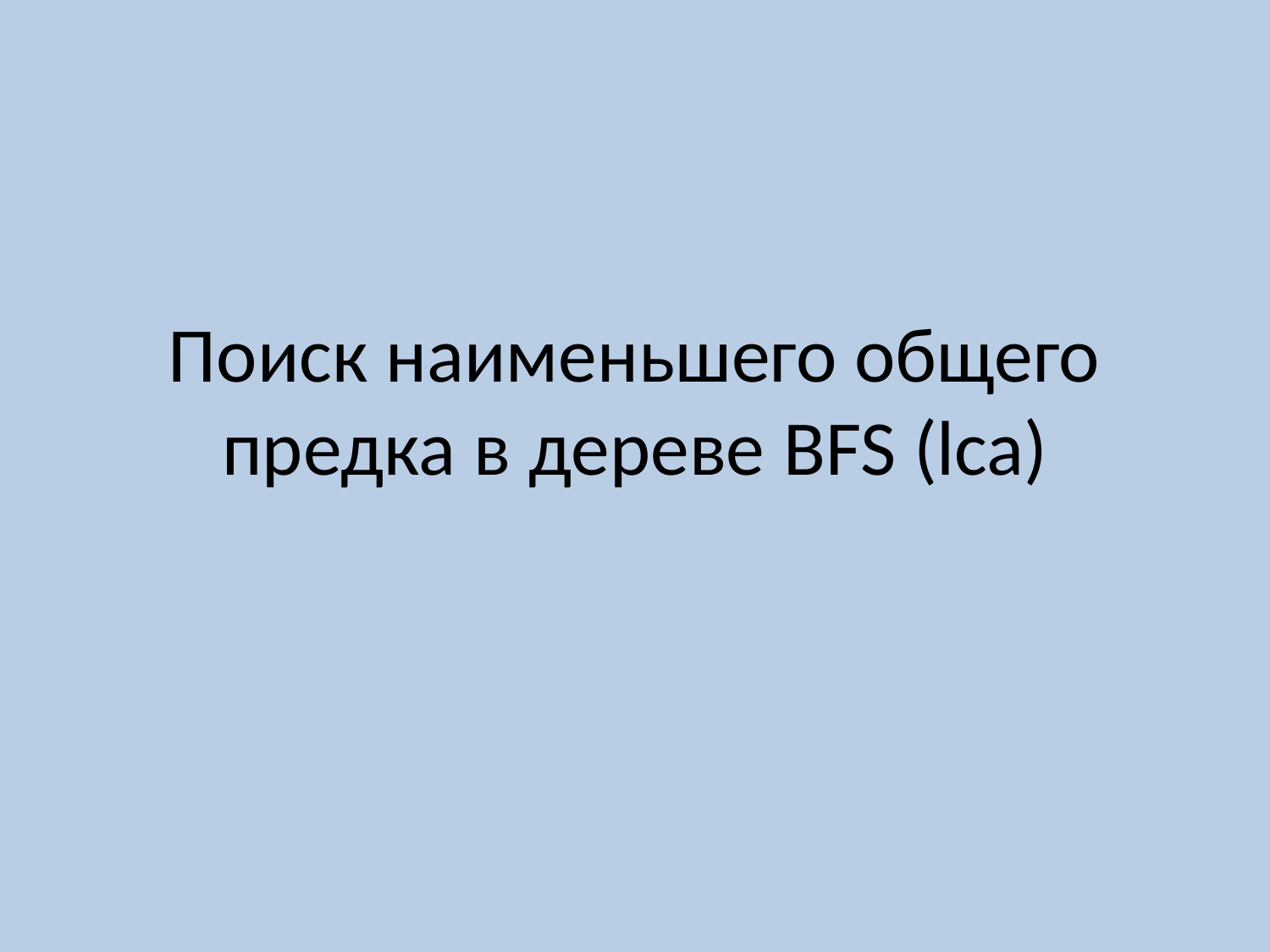

# Поиск наименьшего общего предка в дереве BFS (lca)